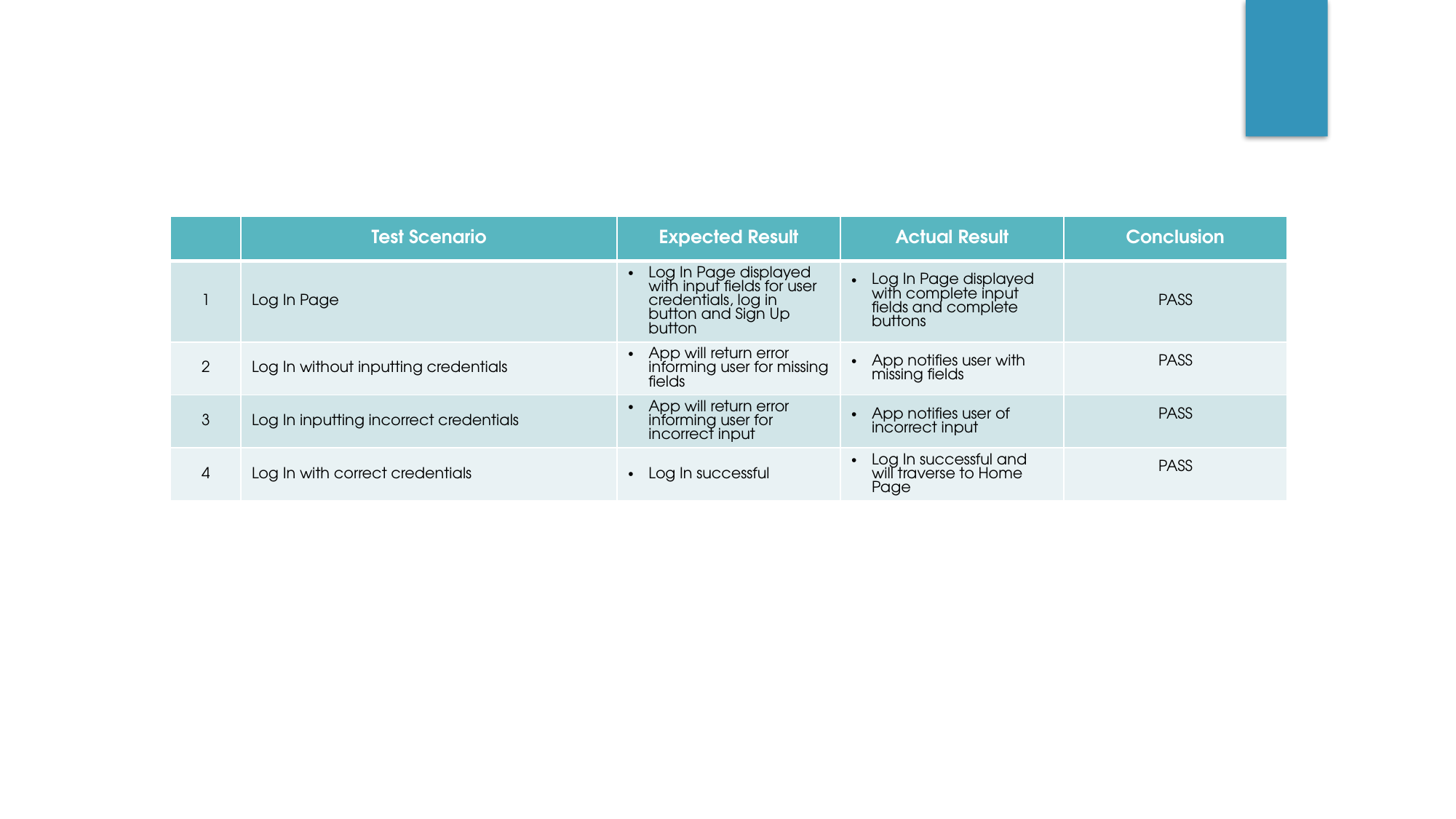

|  | Test Scenario | Expected Result | Actual Result | Conclusion |
| --- | --- | --- | --- | --- |
| 1 | Log In Page | Log In Page displayed with input fields for user credentials, log in button and Sign Up button | Log In Page displayed with complete input fields and complete buttons | PASS |
| 2 | Log In without inputting credentials | App will return error informing user for missing fields | App notifies user with missing fields | PASS |
| 3 | Log In inputting incorrect credentials | App will return error informing user for incorrect input | App notifies user of incorrect input | PASS |
| 4 | Log In with correct credentials | Log In successful | Log In successful and will traverse to Home Page | PASS |